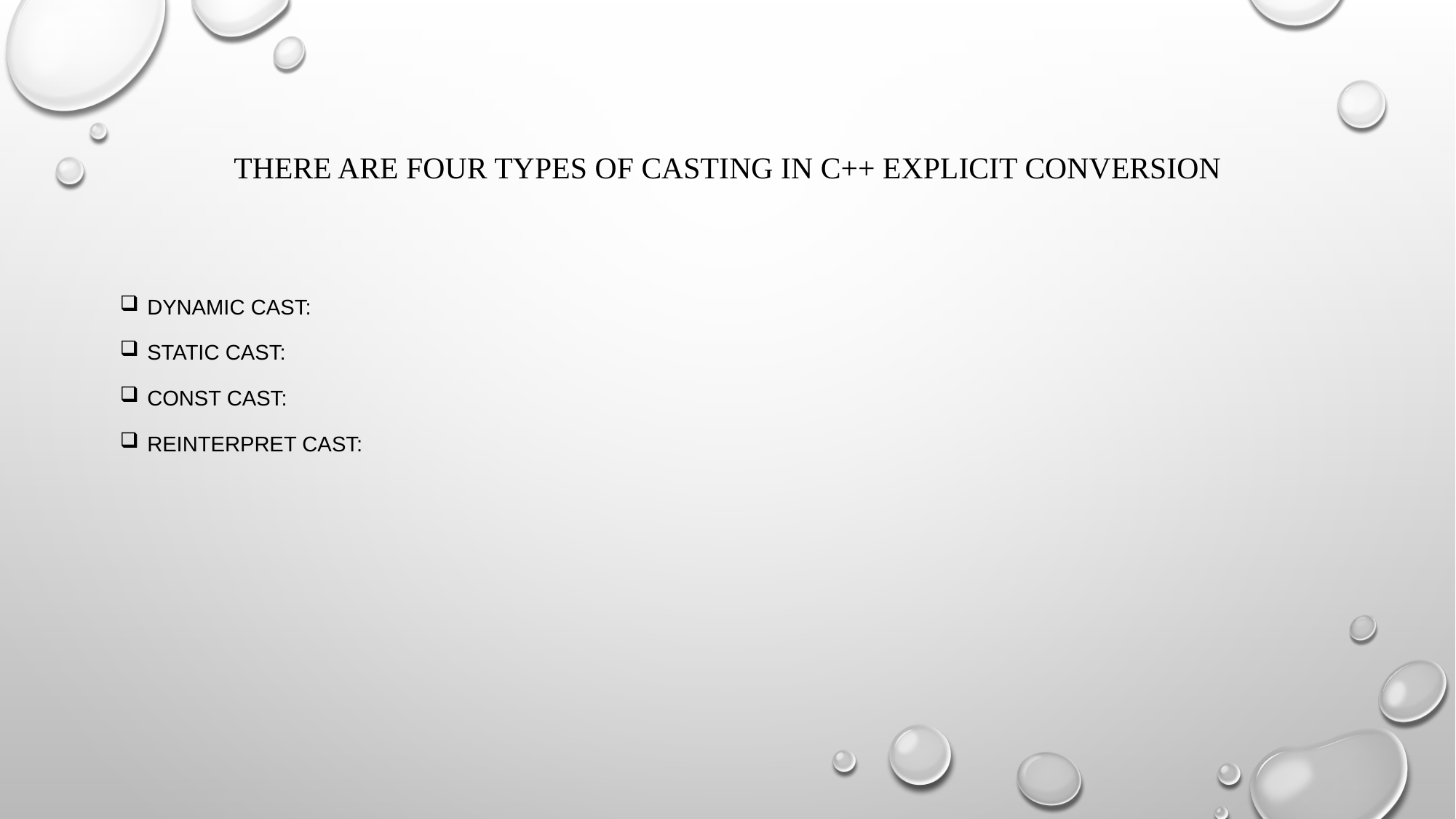

# There are four types of casting in c++ explicit conversion
Dynamic cast:
Static cast:
Const cast:
Reinterpret cast: